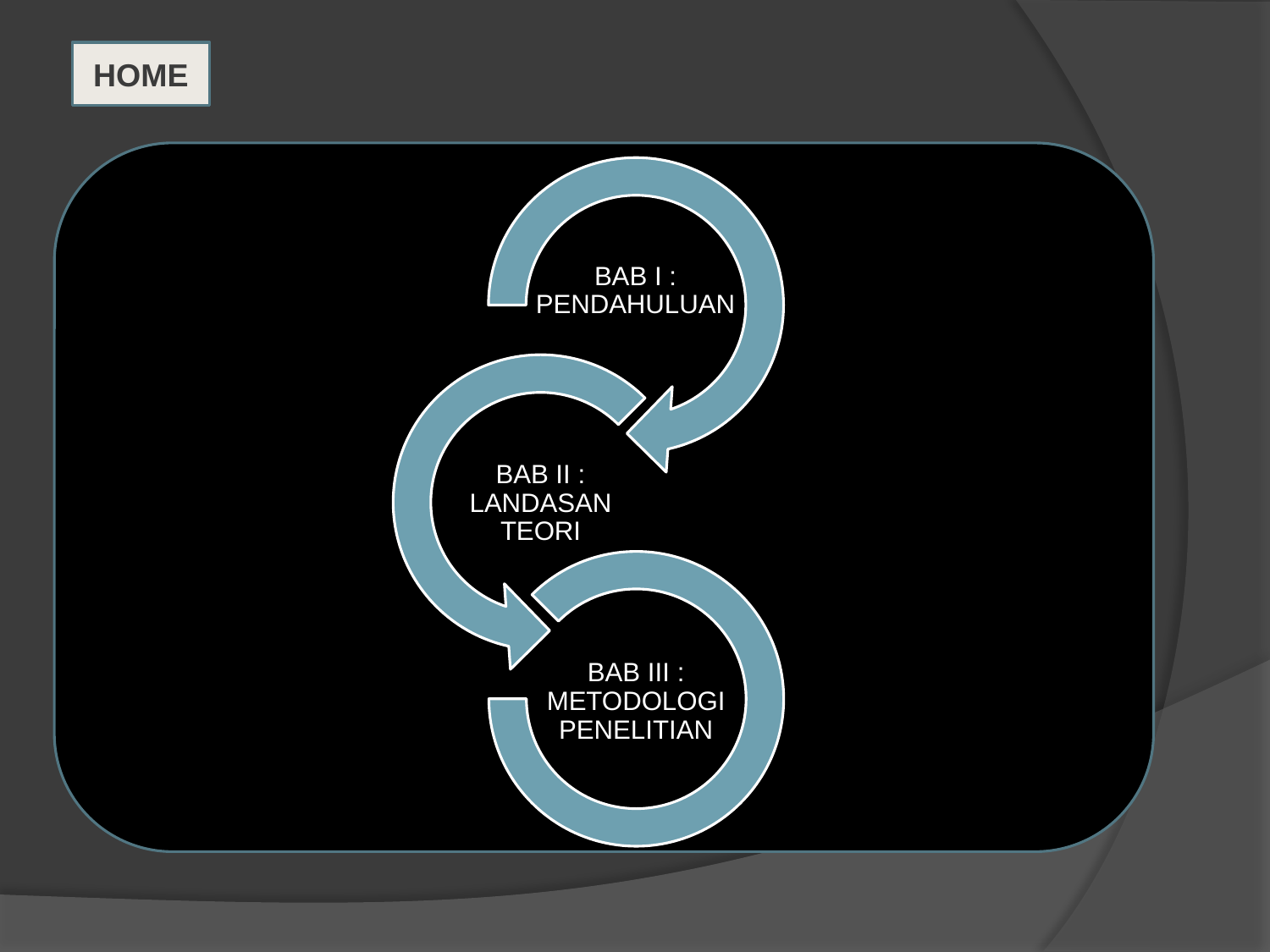

HOME
BAB I : PENDAHULUAN
BAB II : LANDASAN TEORI
BAB III : METODOLOGI PENELITIAN

UNIVERSITAS BUNG HATTA